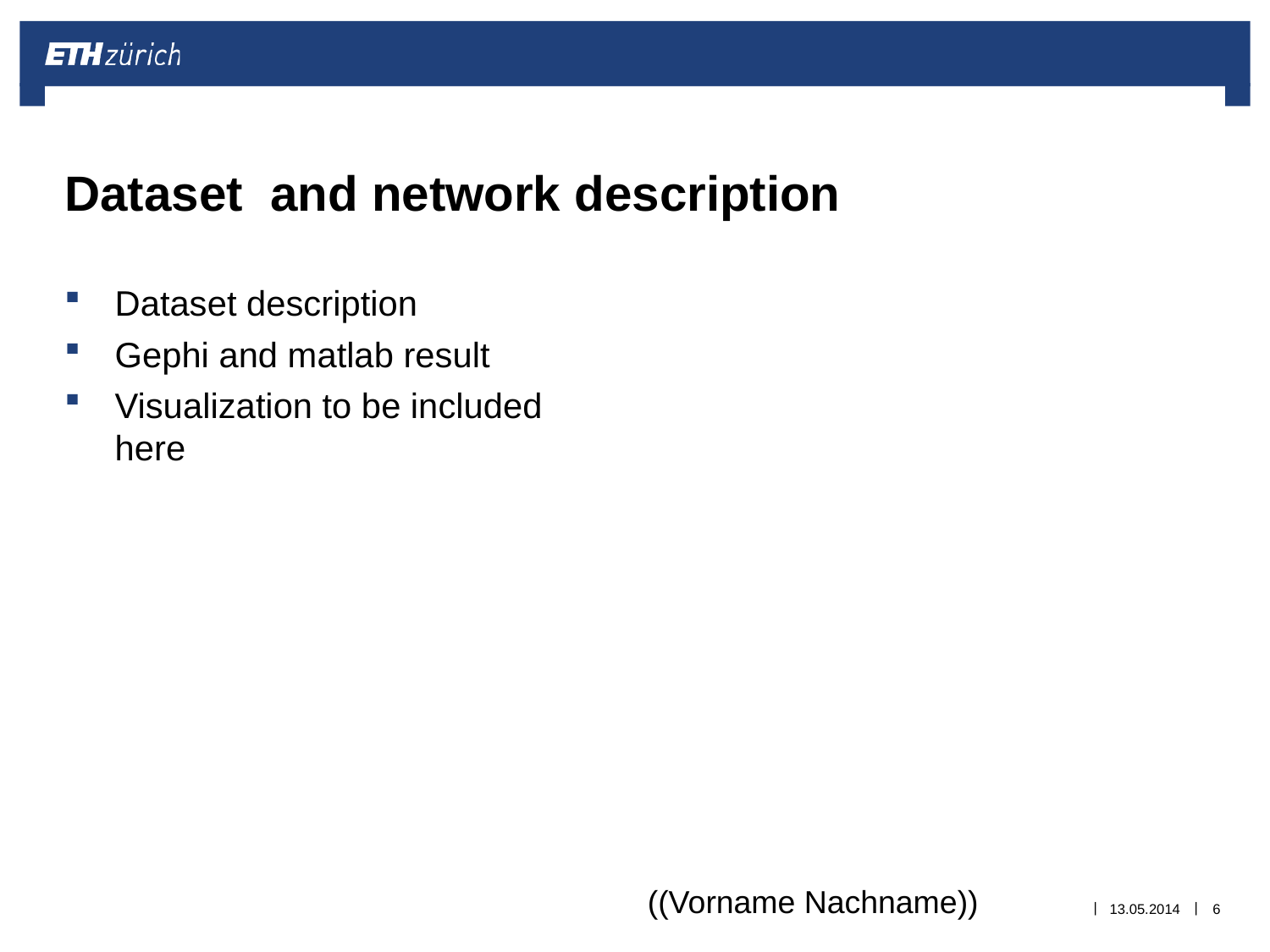

# Dataset  and network description
Dataset description
Gephi and matlab result
Visualization to be included here

((Vorname Nachname))
13.05.2014
6